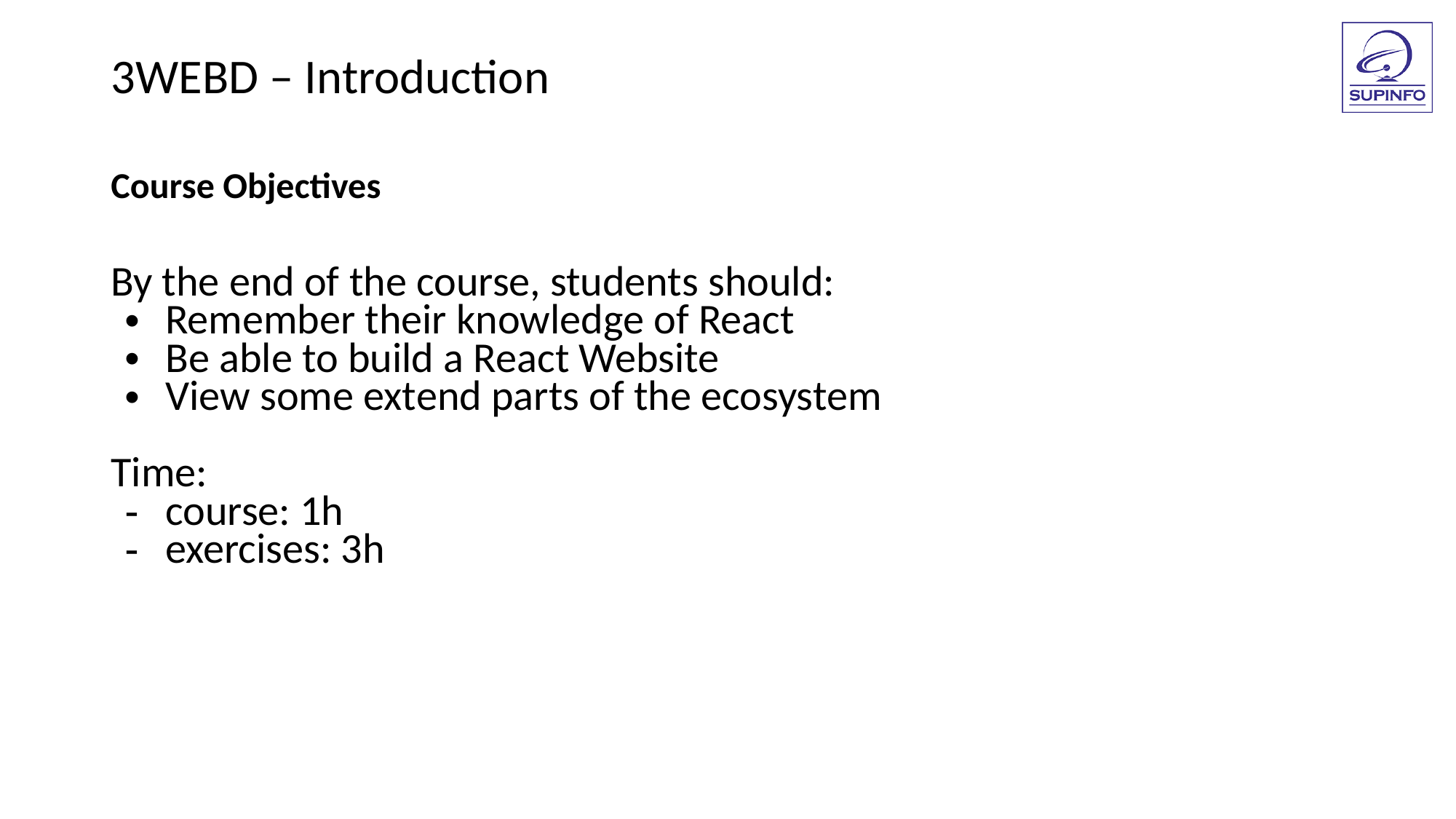

3WEBD – Introduction
Course Objectives
By the end of the course, students should:
Remember their knowledge of React
Be able to build a React Website
View some extend parts of the ecosystem

Time:
course: 1h
exercises: 3h